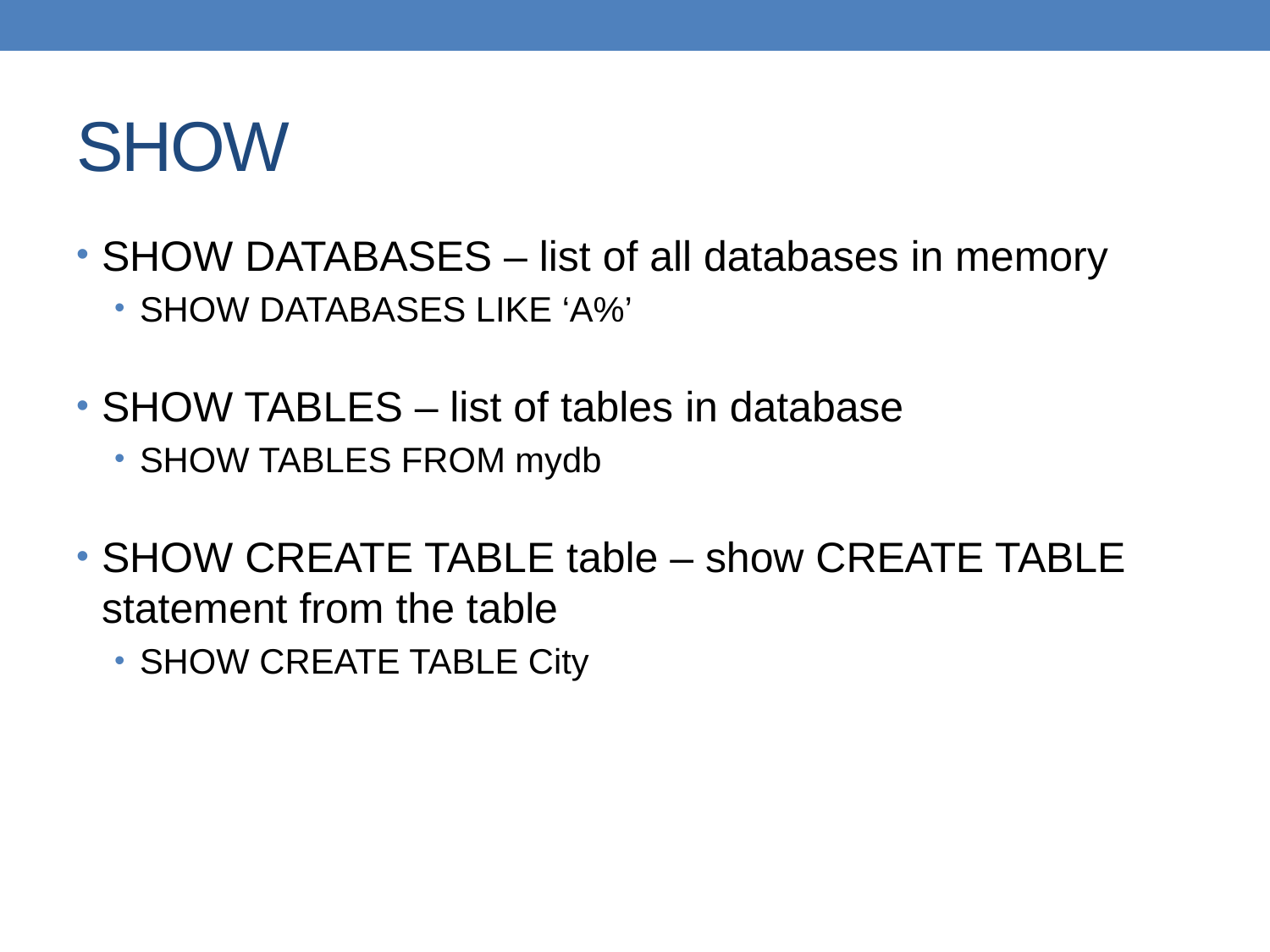

# SHOW
SHOW DATABASES – list of all databases in memory
SHOW DATABASES LIKE ‘A%’
SHOW TABLES – list of tables in database
SHOW TABLES FROM mydb
SHOW CREATE TABLE table – show CREATE TABLE statement from the table
SHOW CREATE TABLE City